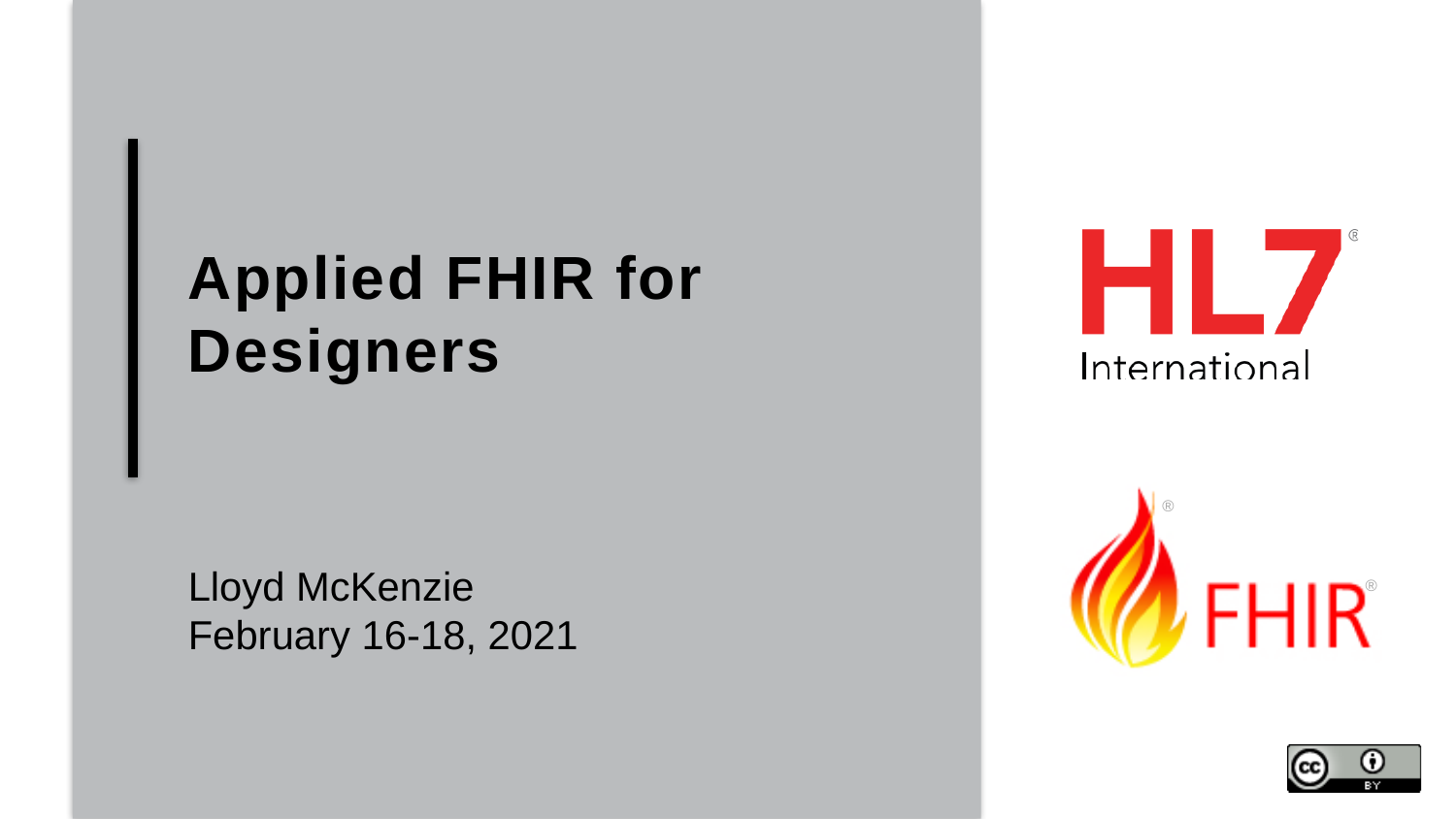

# Applied FHIR for Designers
Lloyd McKenzie
February 16-18, 2021